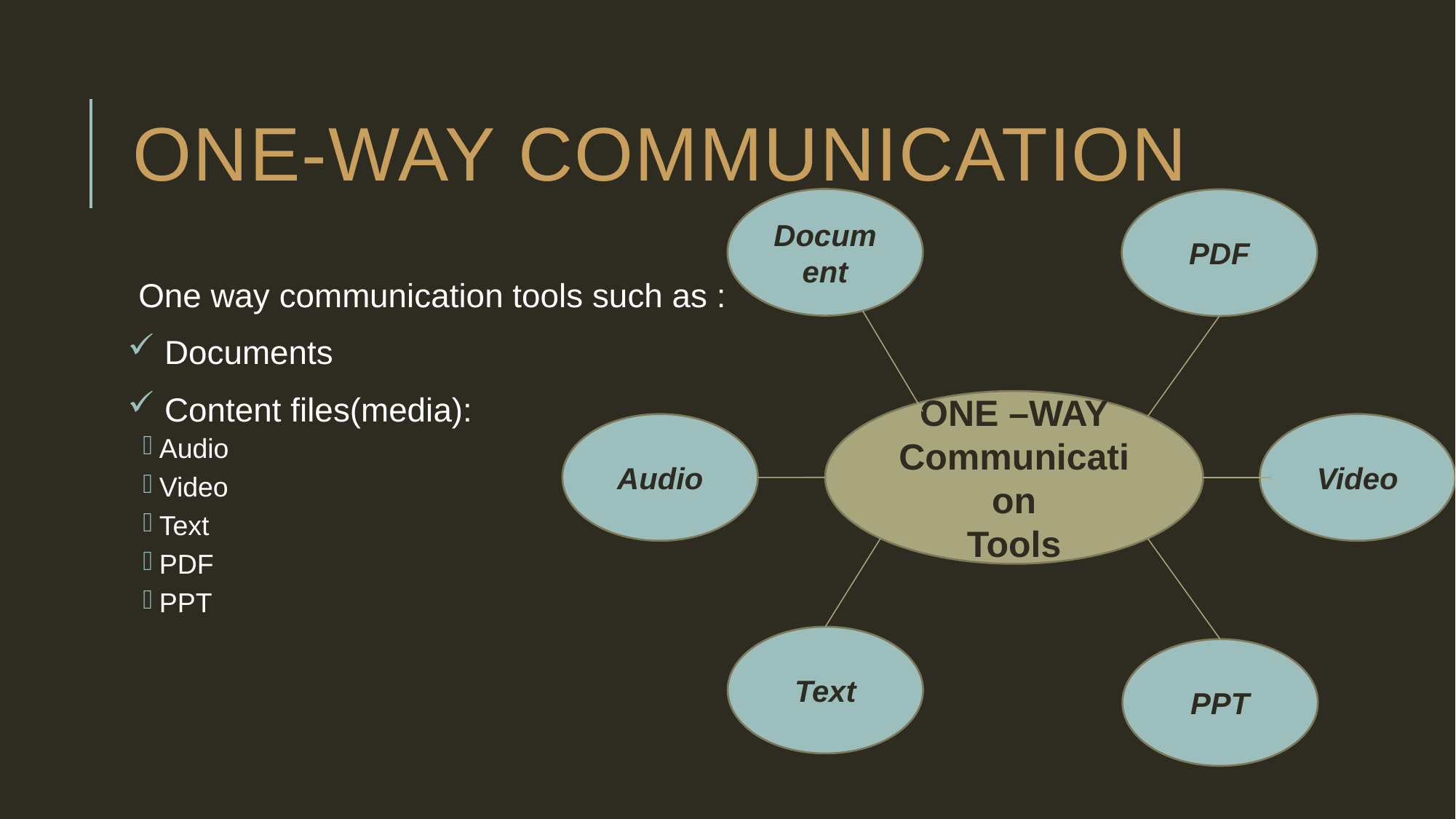

# One-way communication
Document
PDF
One way communication tools such as :
 Documents
 Content files(media):
Audio
Video
Text
PDF
PPT

ONE –WAY
Communication
Tools
Audio
Video
Text
PPT